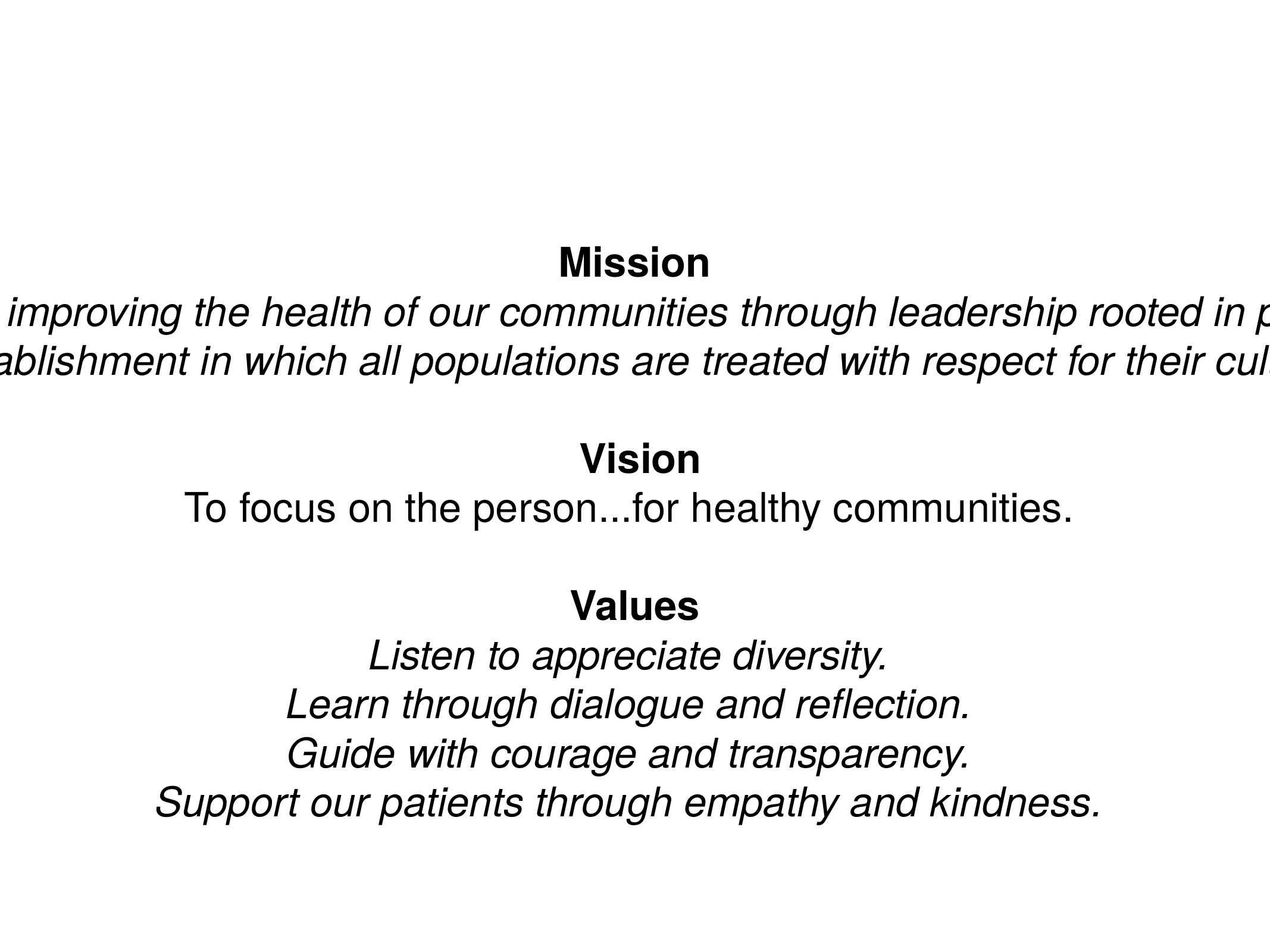

Mission
Contribute to improving the health of our communities through leadership rooted in partnerships.
A Francophone establishment in which all populations are treated with respect for their culture and language.

 Vision
To focus on the person...for healthy communities.

Values
Listen to appreciate diversity.
Learn through dialogue and reflection.
Guide with courage and transparency.
Support our patients through empathy and kindness.